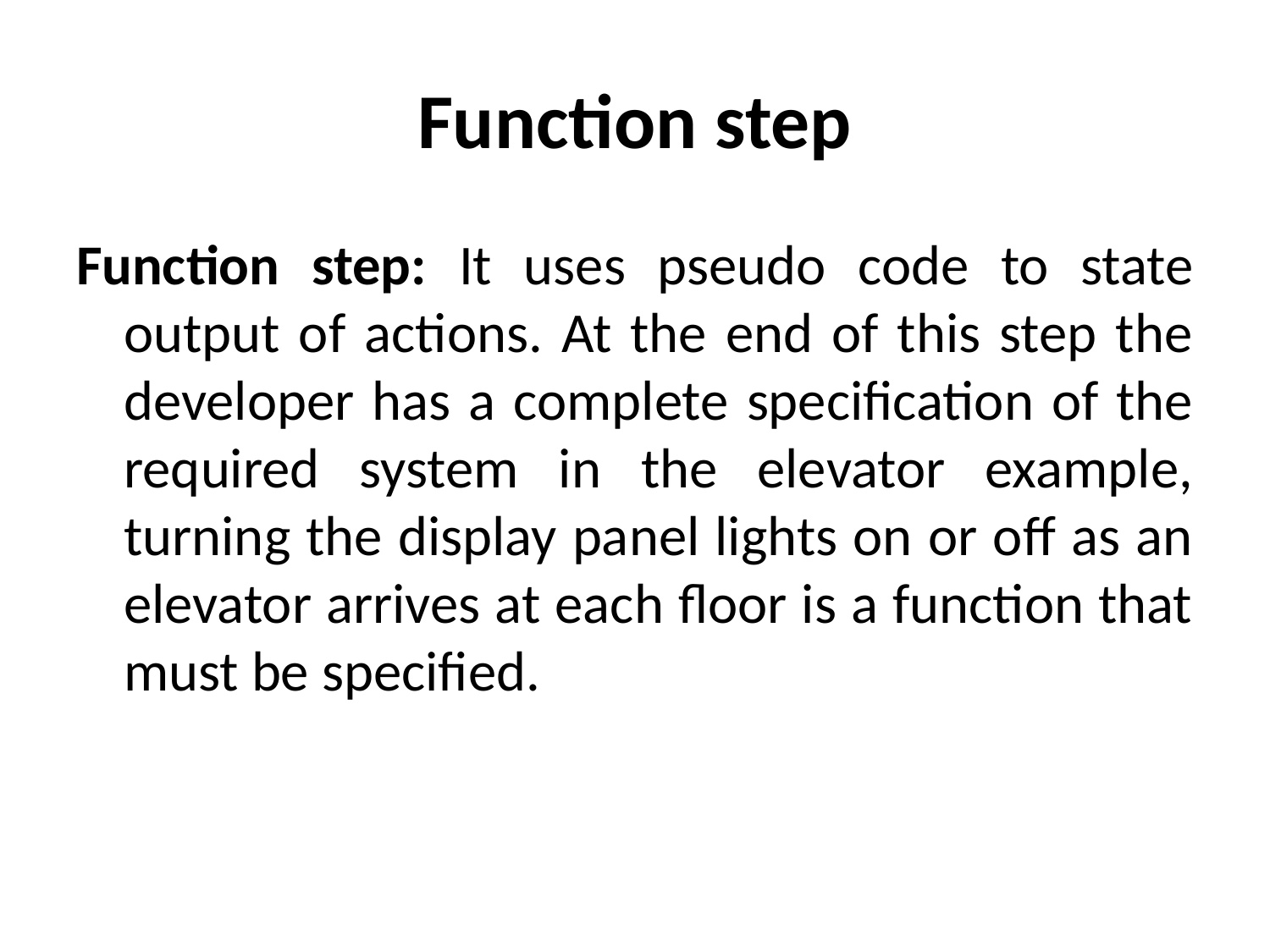

# Function step
Function step: It uses pseudo code to state output of actions. At the end of this step the developer has a complete specification of the required system in the elevator example, turning the display panel lights on or off as an elevator arrives at each floor is a function that must be specified.